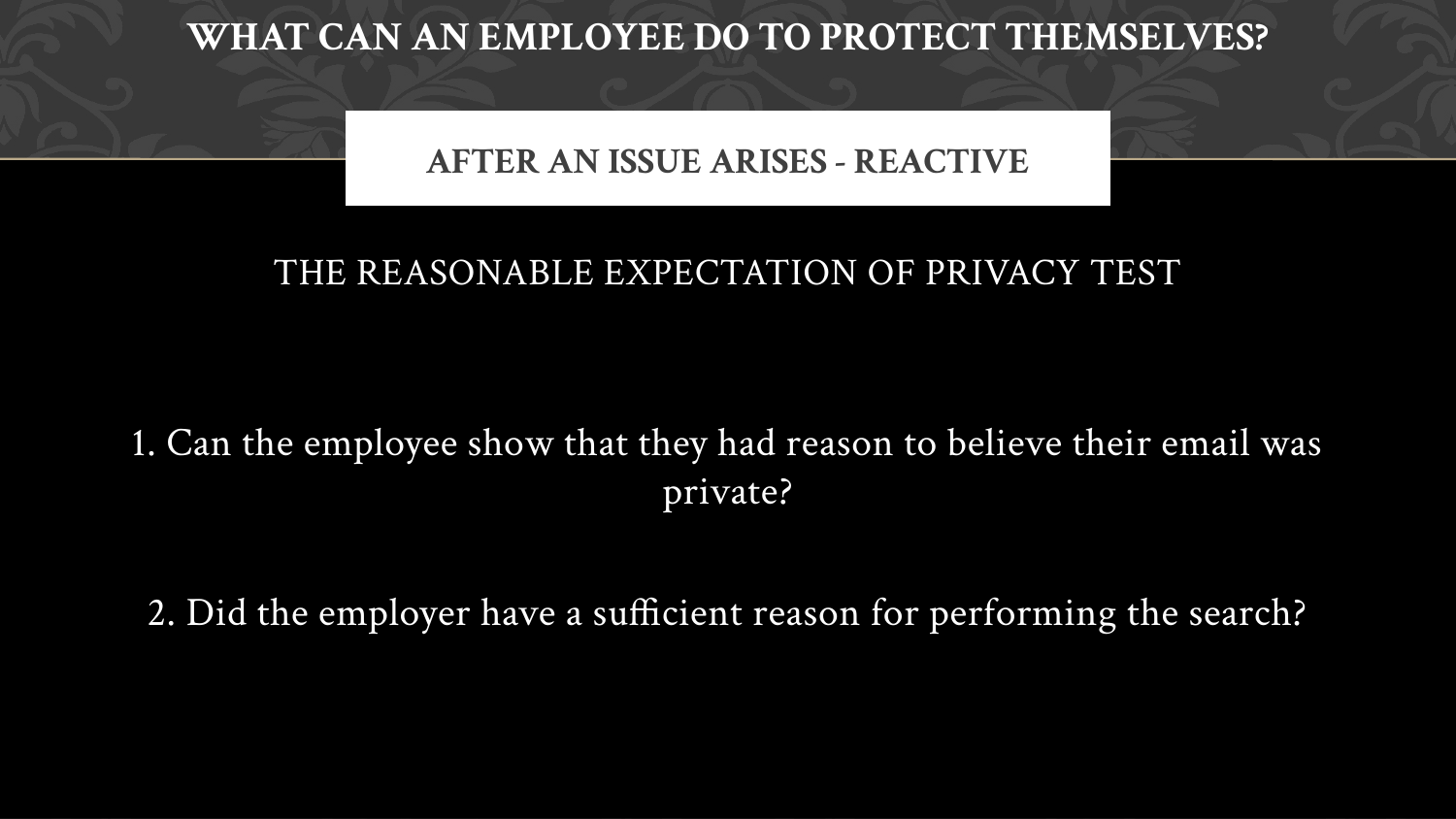

What can an employee do to protect themselves?
# after an issue arises - reactive
The Reasonable Expectation of Privacy Test
1. Can the employee show that they had reason to believe their email was private?

2. Did the employer have a sufficient reason for performing the search?